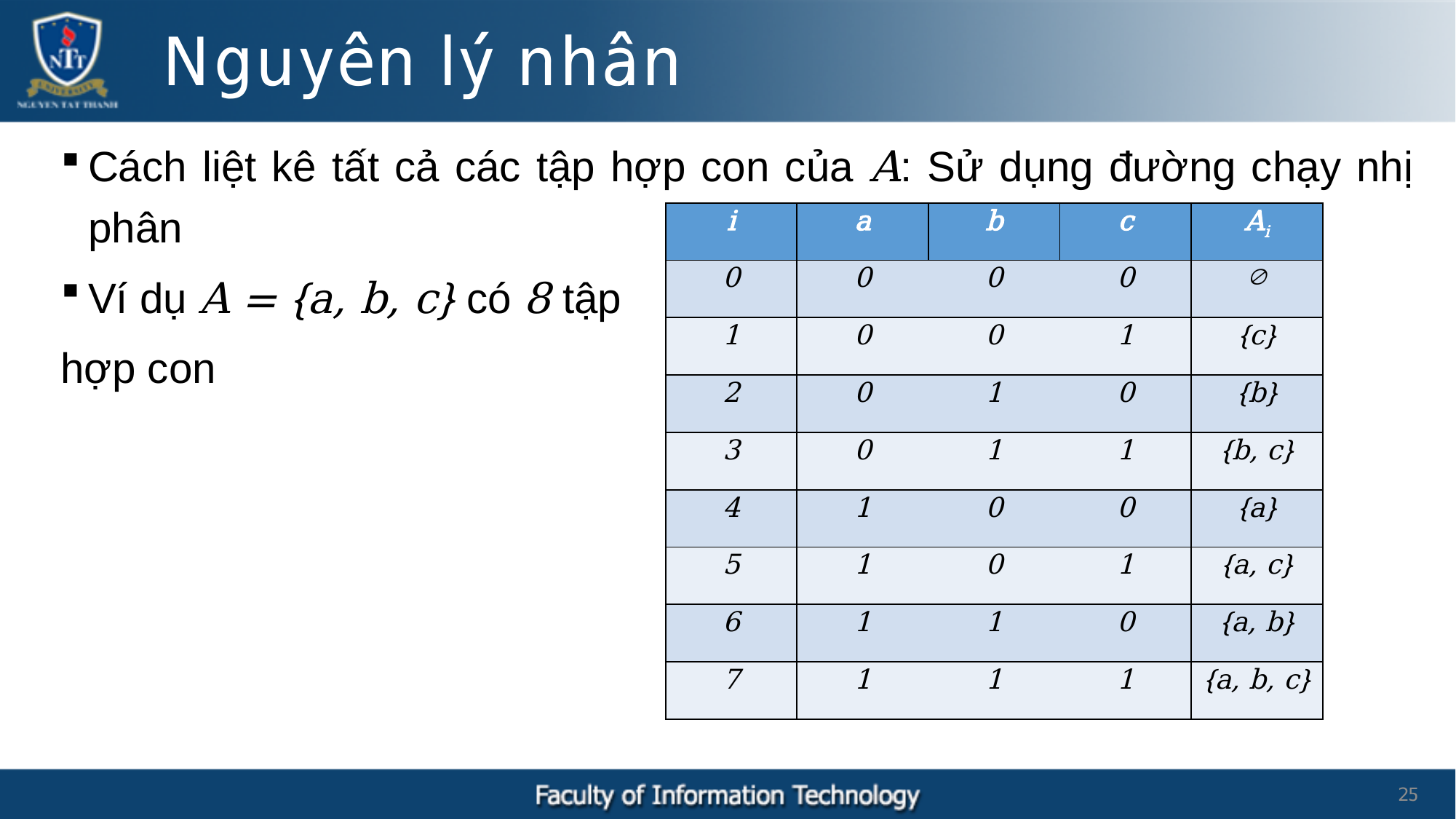

Nguyên lý nhân
Cách liệt kê tất cả các tập hợp con của A: Sử dụng đường chạy nhị phân
Ví dụ A = {a, b, c} có 8 tập
hợp con

| i | a | b | c | Ai |
| --- | --- | --- | --- | --- |
| 0 | 0 | 0 | 0 | ∅ |
| 1 | 0 | 0 | 1 | {c} |
| 2 | 0 | 1 | 0 | {b} |
| 3 | 0 | 1 | 1 | {b, c} |
| 4 | 1 | 0 | 0 | {a} |
| 5 | 1 | 0 | 1 | {a, c} |
| 6 | 1 | 1 | 0 | {a, b} |
| 7 | 1 | 1 | 1 | {a, b, c} |
25